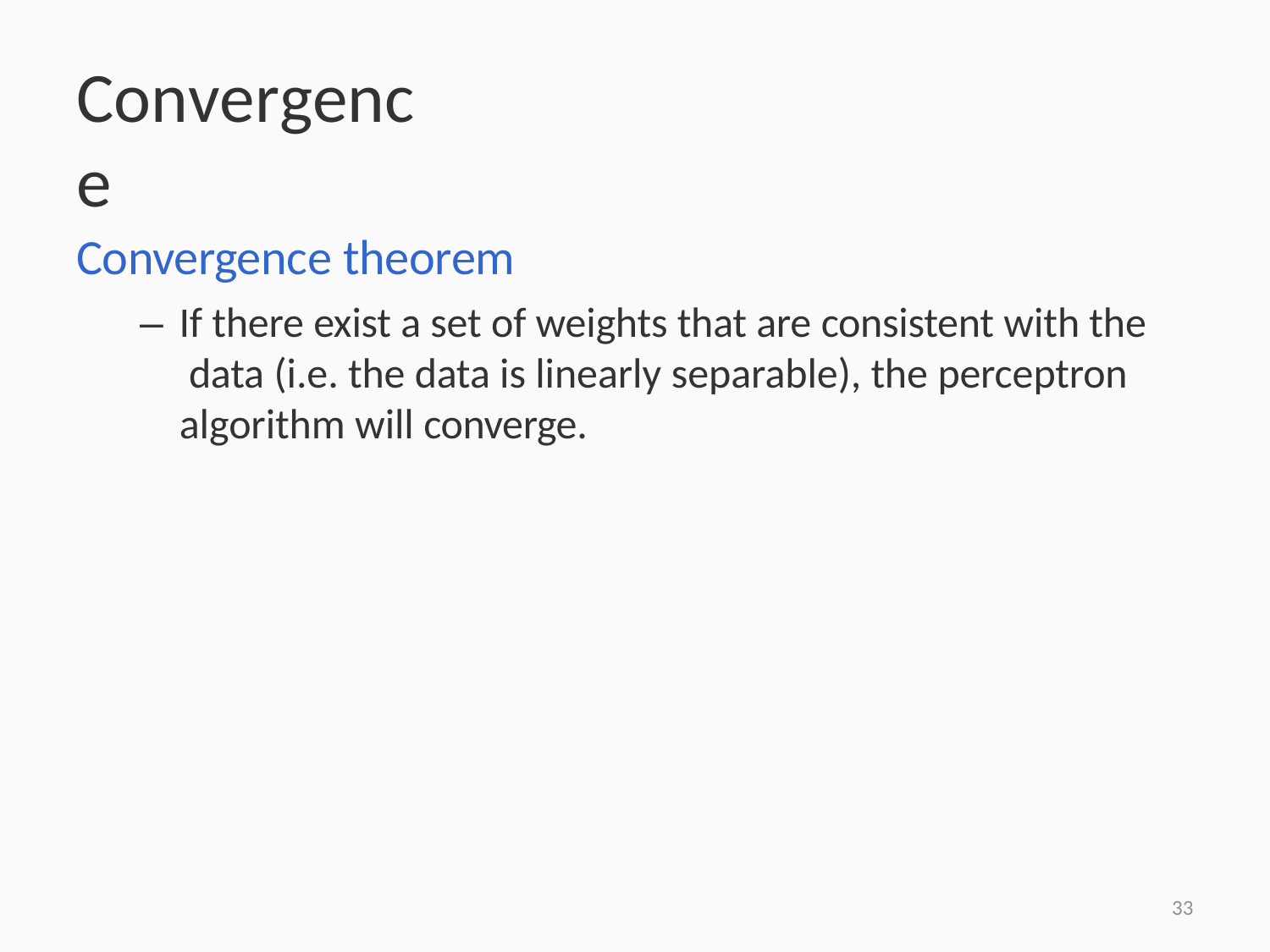

# Convergence
Convergence theorem
– If there exist a set of weights that are consistent with the  data (i.e. the data is linearly separable), the perceptron  algorithm will converge.
33